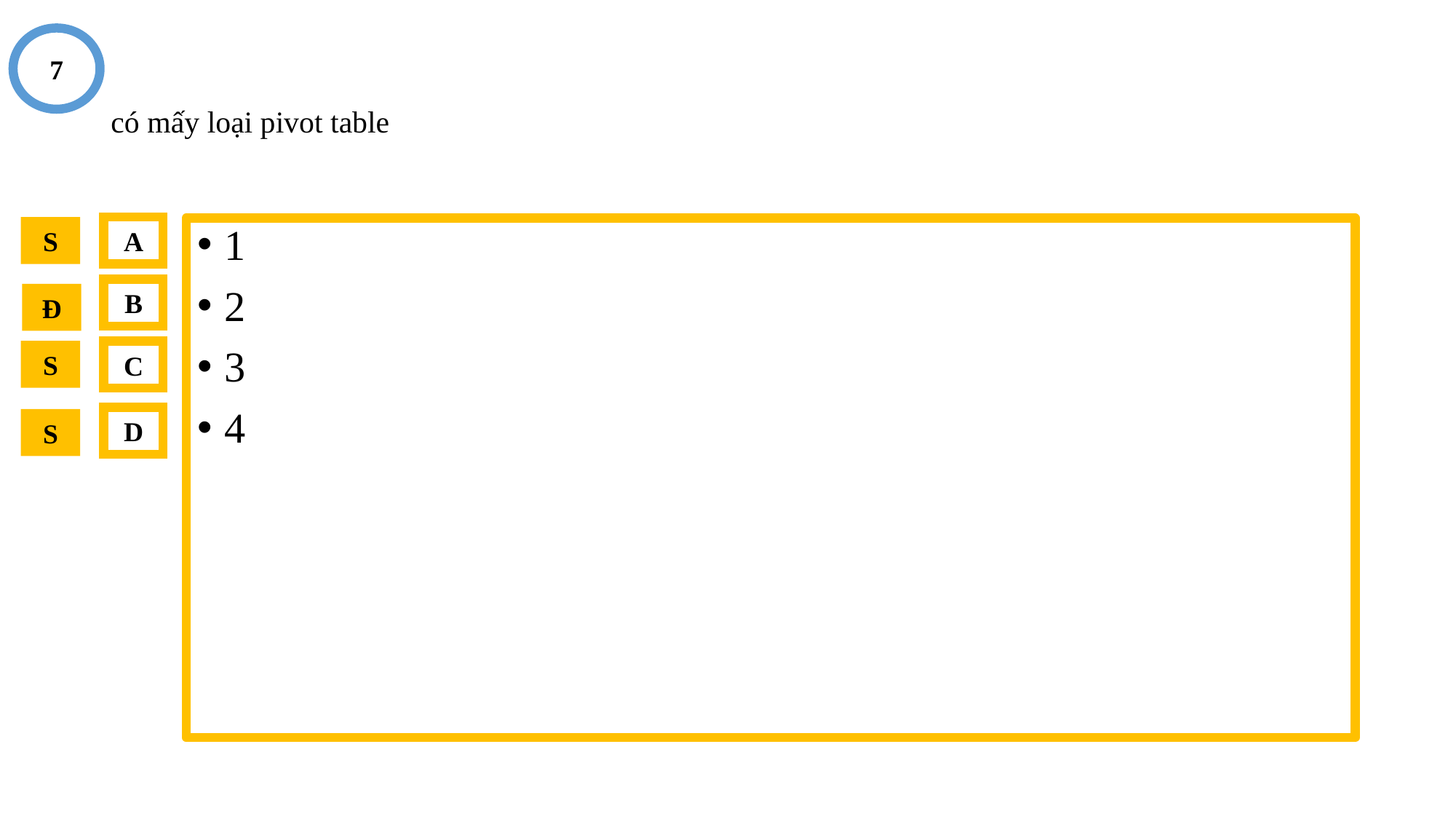

7
# có mấy loại pivot table
S
A
1
2
3
4

B
Đ
S
C
D
S